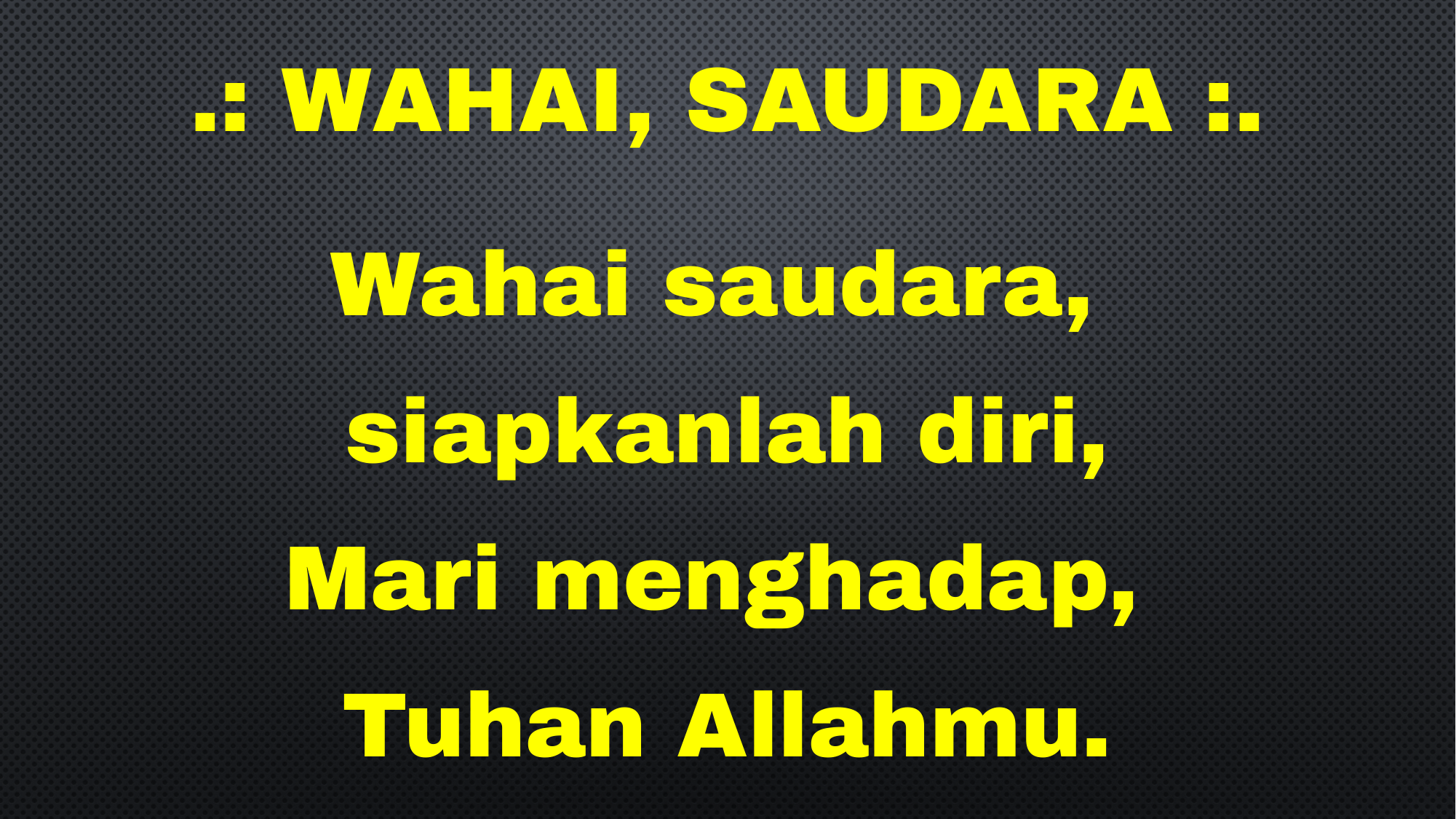

# .: Wahai, Saudara :.
Wahai saudara,
siapkanlah diri,
Mari menghadap,
Tuhan Allahmu.